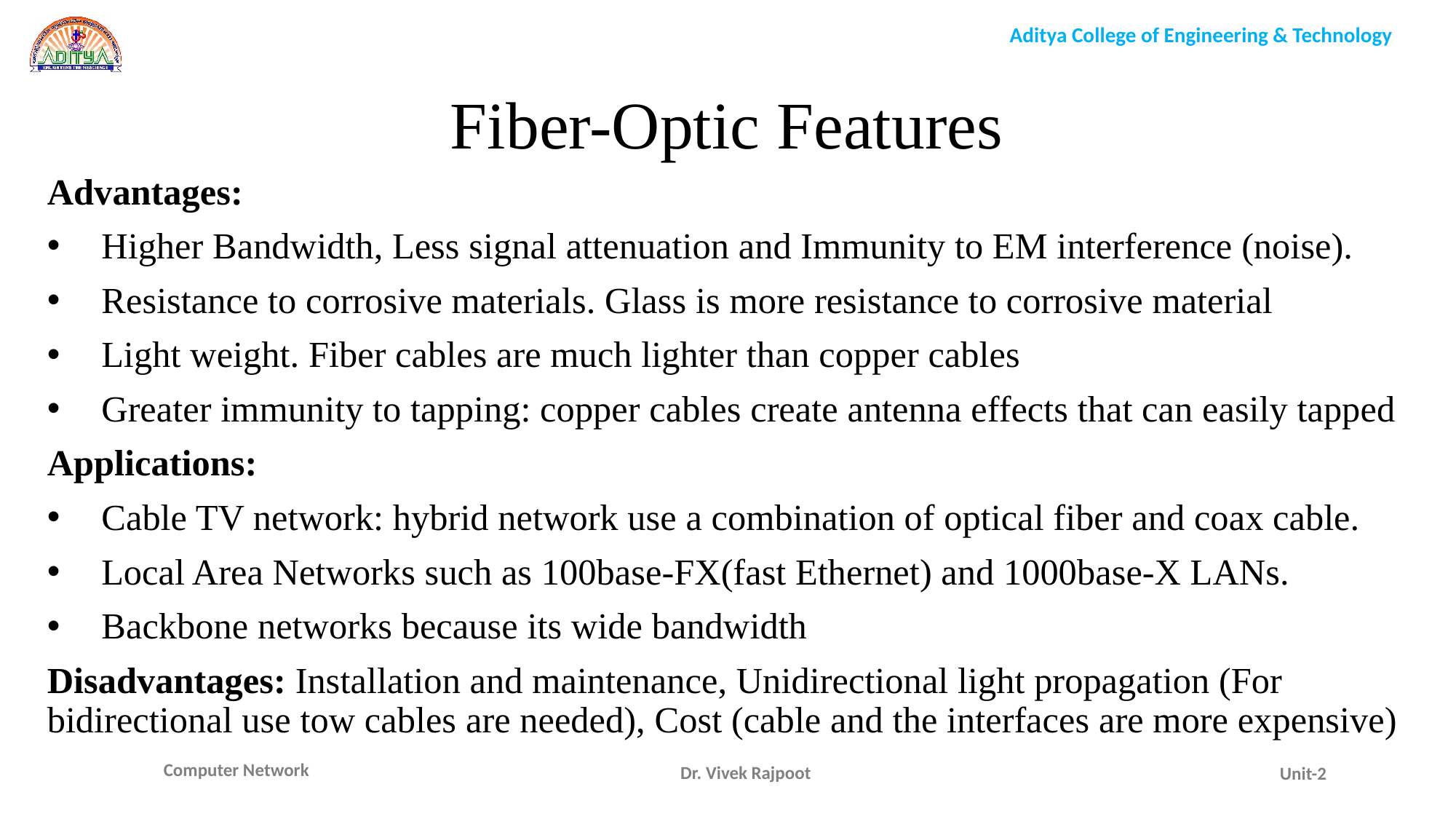

Fiber-Optic Features
Advantages:
Higher Bandwidth, Less signal attenuation and Immunity to EM interference (noise).
Resistance to corrosive materials. Glass is more resistance to corrosive material
Light weight. Fiber cables are much lighter than copper cables
Greater immunity to tapping: copper cables create antenna effects that can easily tapped
Applications:
Cable TV network: hybrid network use a combination of optical fiber and coax cable.
Local Area Networks such as 100base-FX(fast Ethernet) and 1000base-X LANs.
Backbone networks because its wide bandwidth
Disadvantages: Installation and maintenance, Unidirectional light propagation (For bidirectional use tow cables are needed), Cost (cable and the interfaces are more expensive)

Dr. Vivek Rajpoot
Unit-2